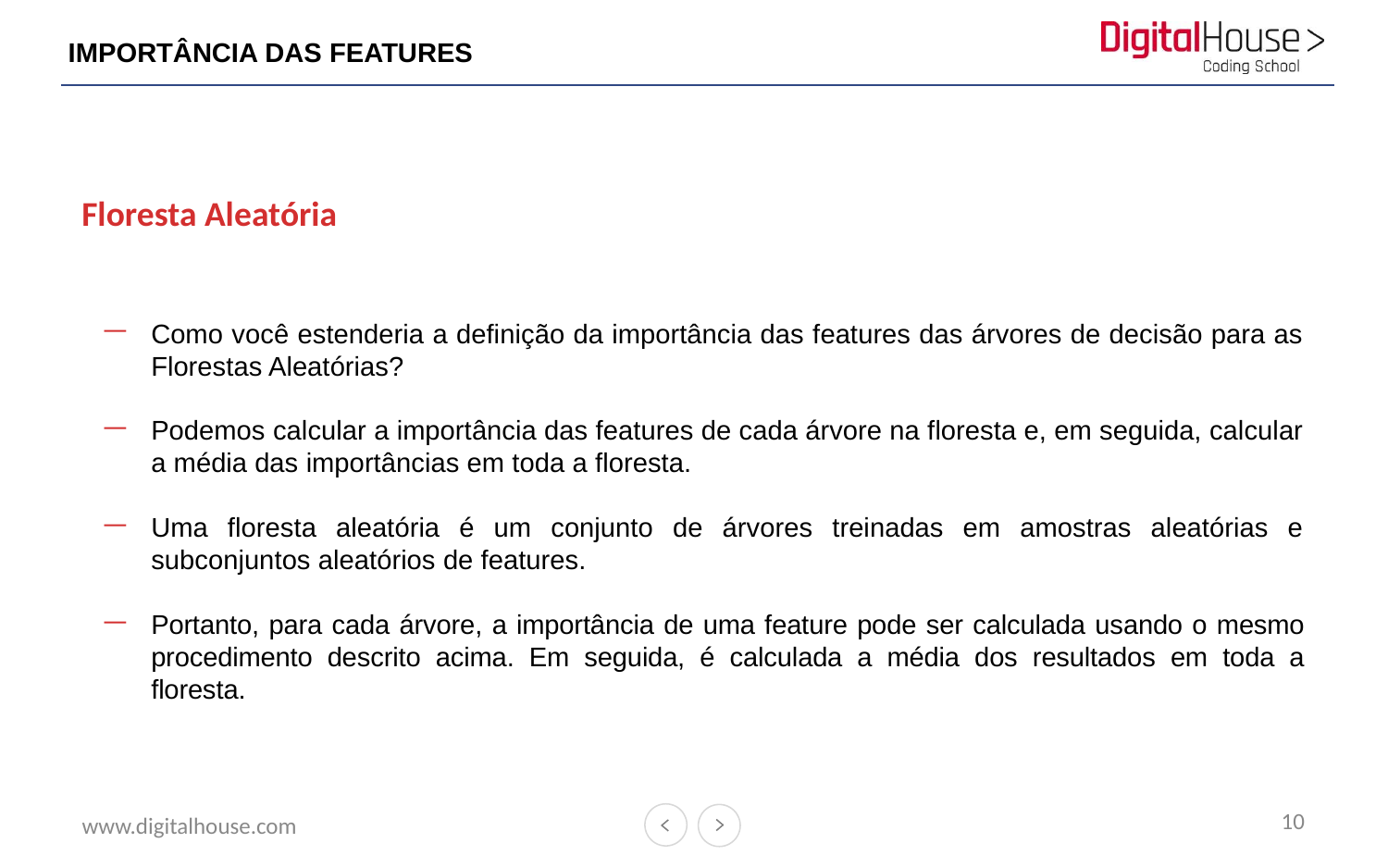

# IMPORTÂNCIA DAS FEATURES
Floresta Aleatória

Como você estenderia a definição da importância das features das árvores de decisão para as Florestas Aleatórias?

Podemos calcular a importância das features de cada árvore na floresta e, em seguida, calcular a média das importâncias em toda a floresta.

Uma floresta aleatória é um conjunto de árvores treinadas em amostras aleatórias e subconjuntos aleatórios de features.

Portanto, para cada árvore, a importância de uma feature pode ser calculada usando o mesmo procedimento descrito acima. Em seguida, é calculada a média dos resultados em toda a floresta.

10